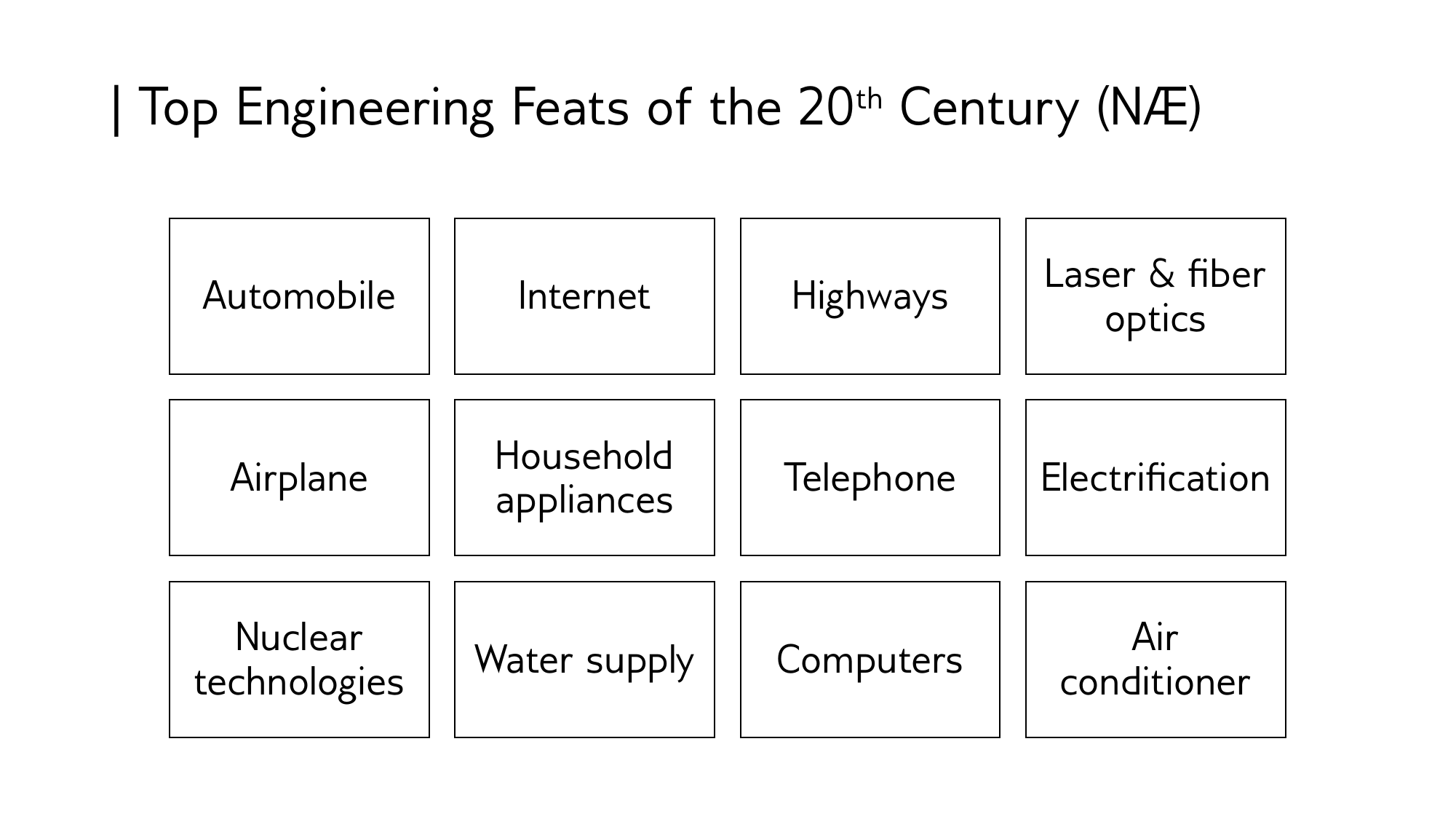

# | Top Engineering Feats of the 20th Century (NAE)
Automobile
Internet
Highways
Laser & fiber optics
Airplane
Household appliances
Telephone
Electrification
Nuclear technologies
Water supply
Computers
Air conditioner